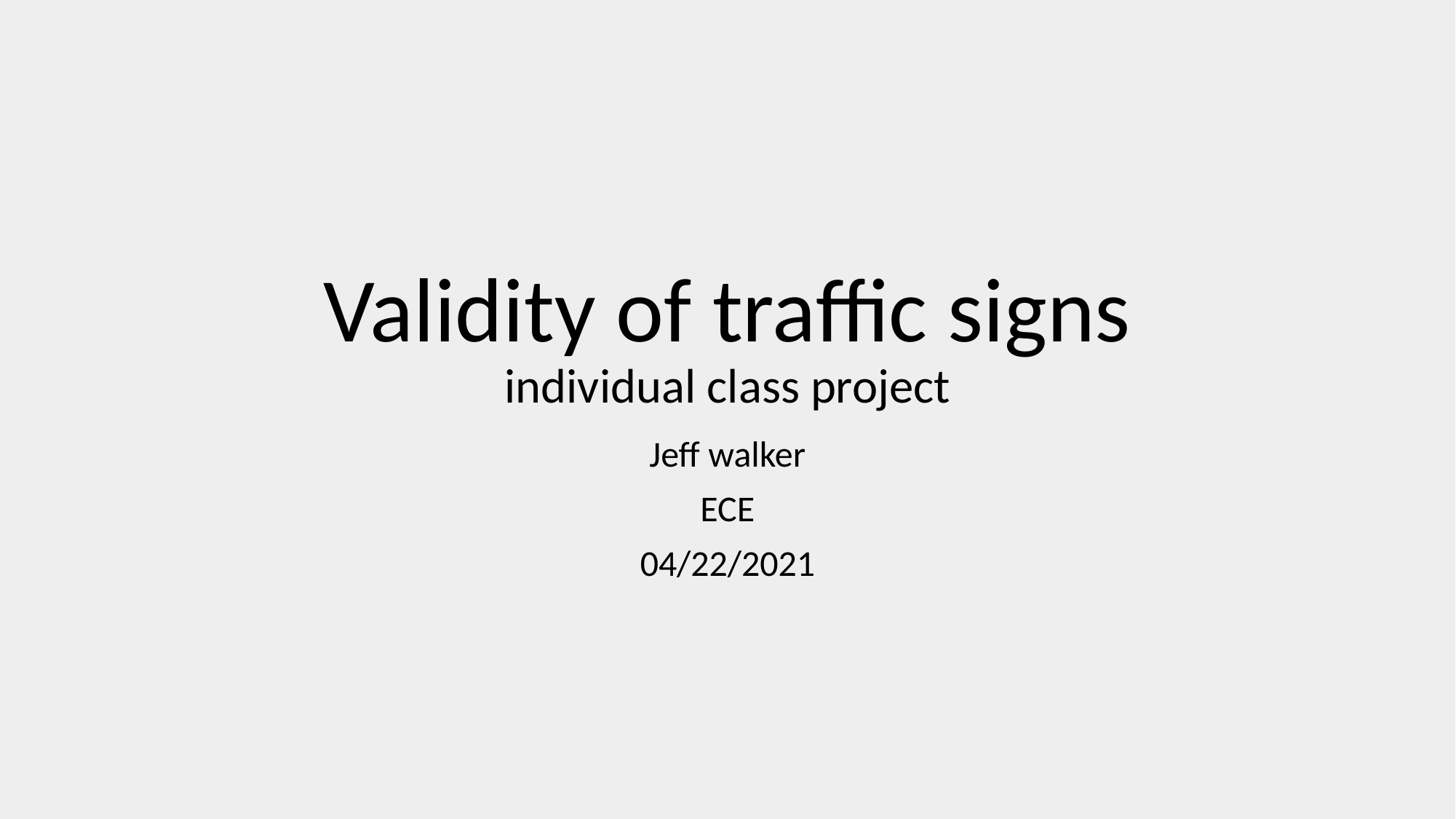

# Validity of traffic signs individual class project
Jeff walker
ECE
04/22/2021